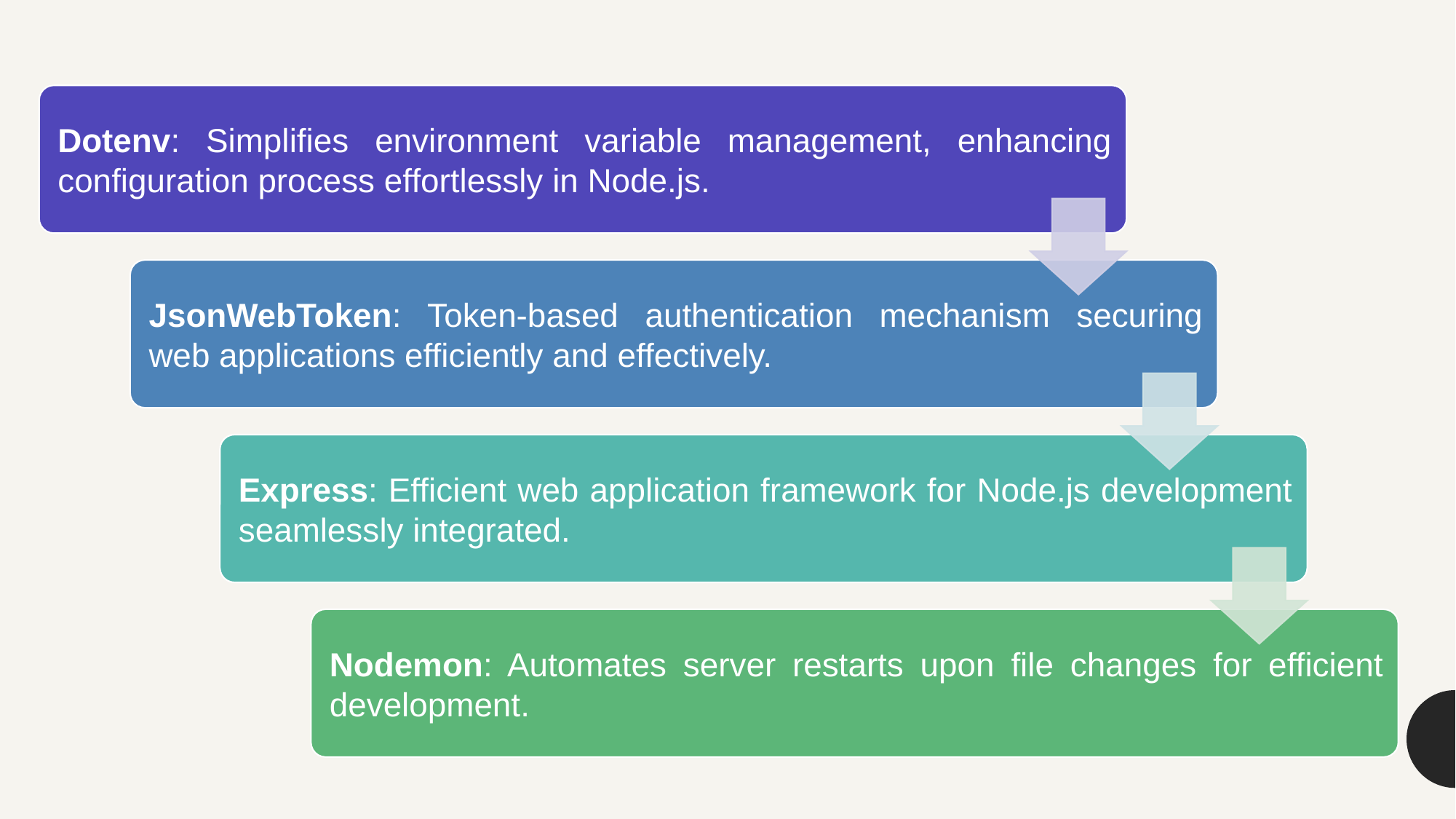

Dotenv: Simplifies environment variable management, enhancing configuration process effortlessly in Node.js.
JsonWebToken: Token-based authentication mechanism securing web applications efficiently and effectively.
Express: Efficient web application framework for Node.js development seamlessly integrated.
Nodemon: Automates server restarts upon file changes for efficient development.